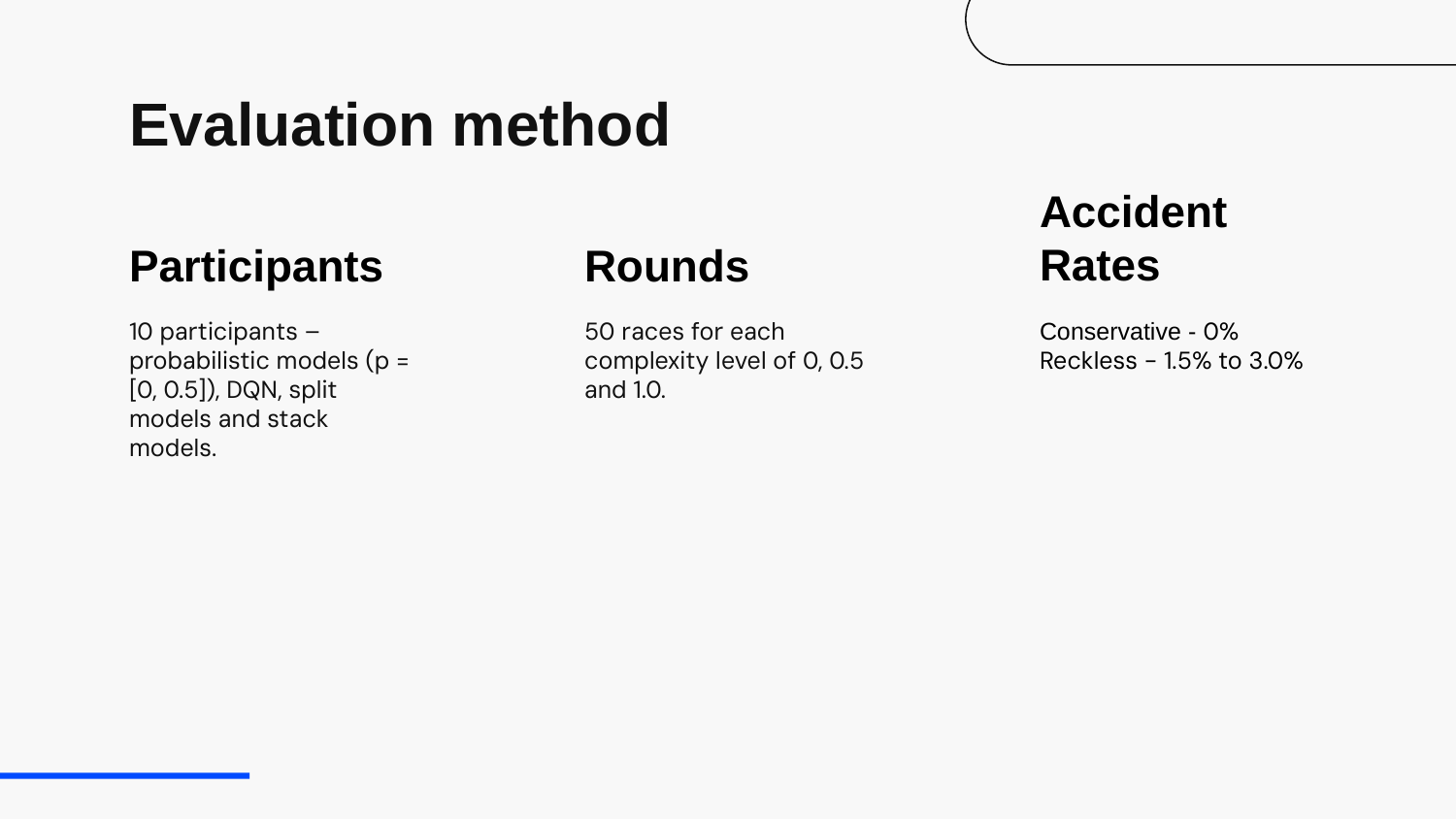

# Evaluation method
Participants
Rounds
Accident Rates
10 participants – probabilistic models (p = [0, 0.5]), DQN, split models and stack models.
50 races for each complexity level of 0, 0.5 and 1.0.
Conservative - 0%
Reckless - 1.5% to 3.0%